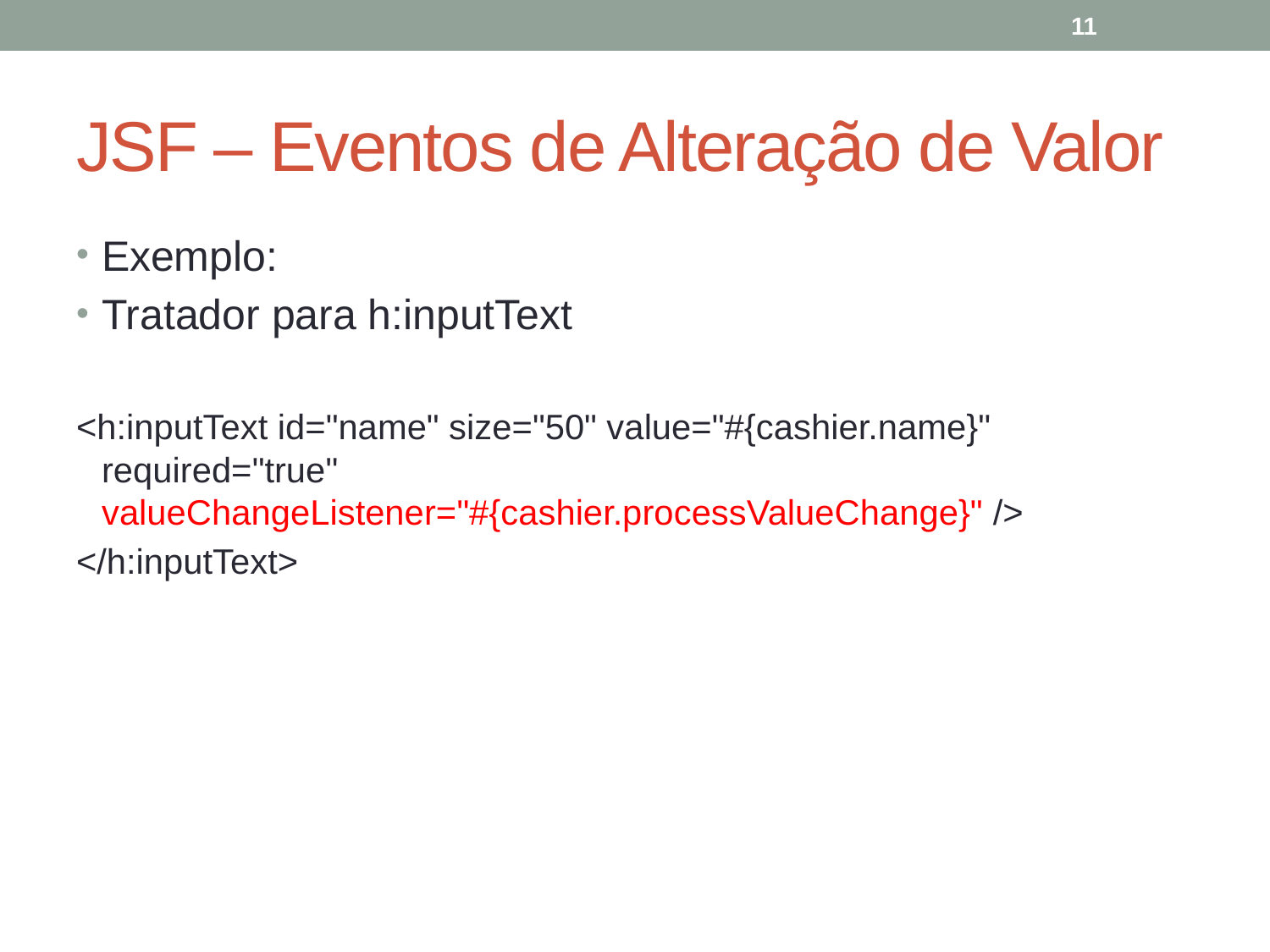

11
# JSF – Eventos de Alteração de Valor
Exemplo:
Tratador para h:inputText

<h:inputText id="name" size="50" value="#{cashier.name}" required="true" valueChangeListener="#{cashier.processValueChange}" />
</h:inputText>